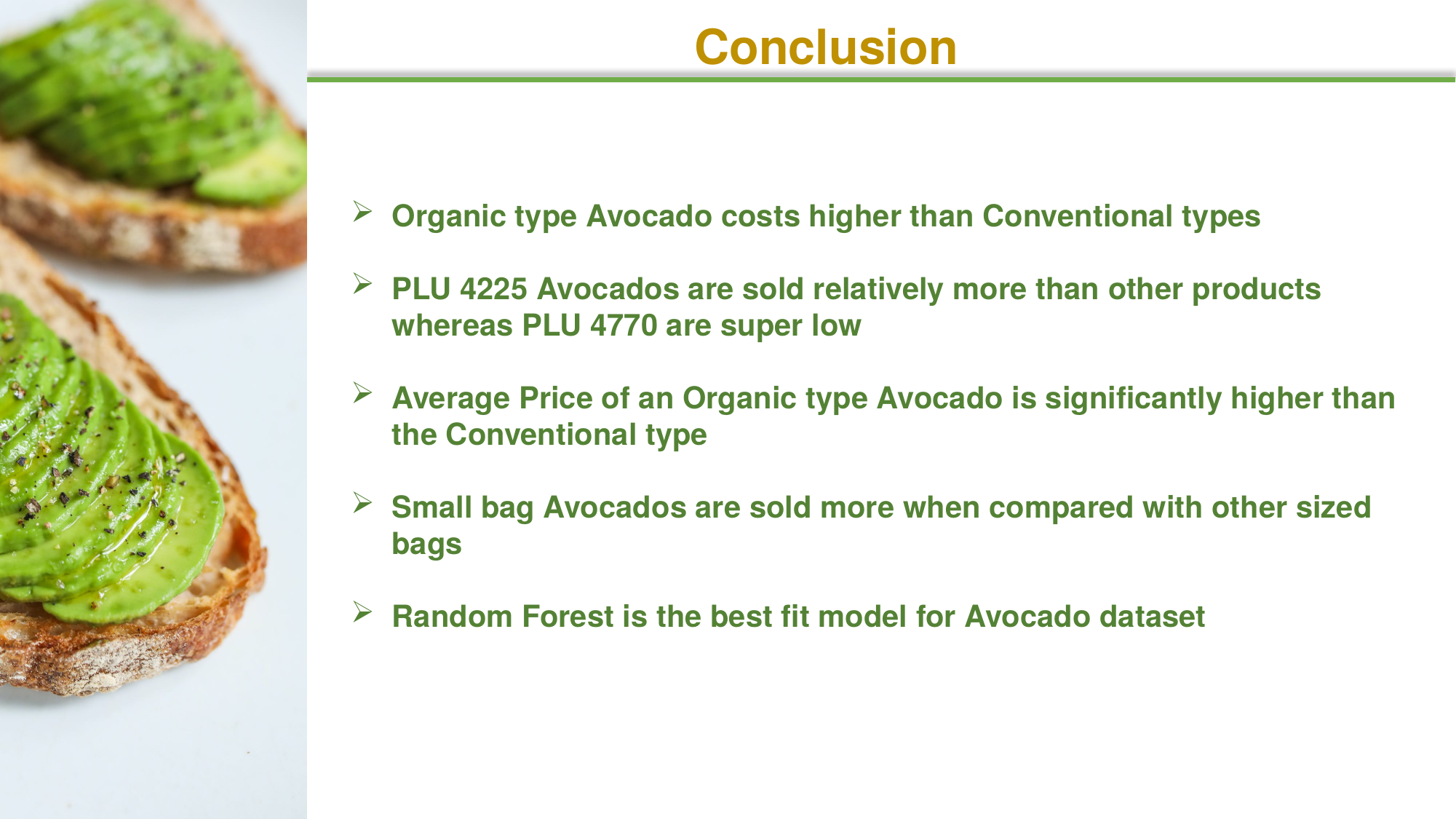

Conclusion
Organic type Avocado costs higher than Conventional types

PLU 4225 Avocados are sold relatively more than other products whereas PLU 4770 are super low

Average Price of an Organic type Avocado is significantly higher than the Conventional type

Small bag Avocados are sold more when compared with other sized bags

Random Forest is the best fit model for Avocado dataset